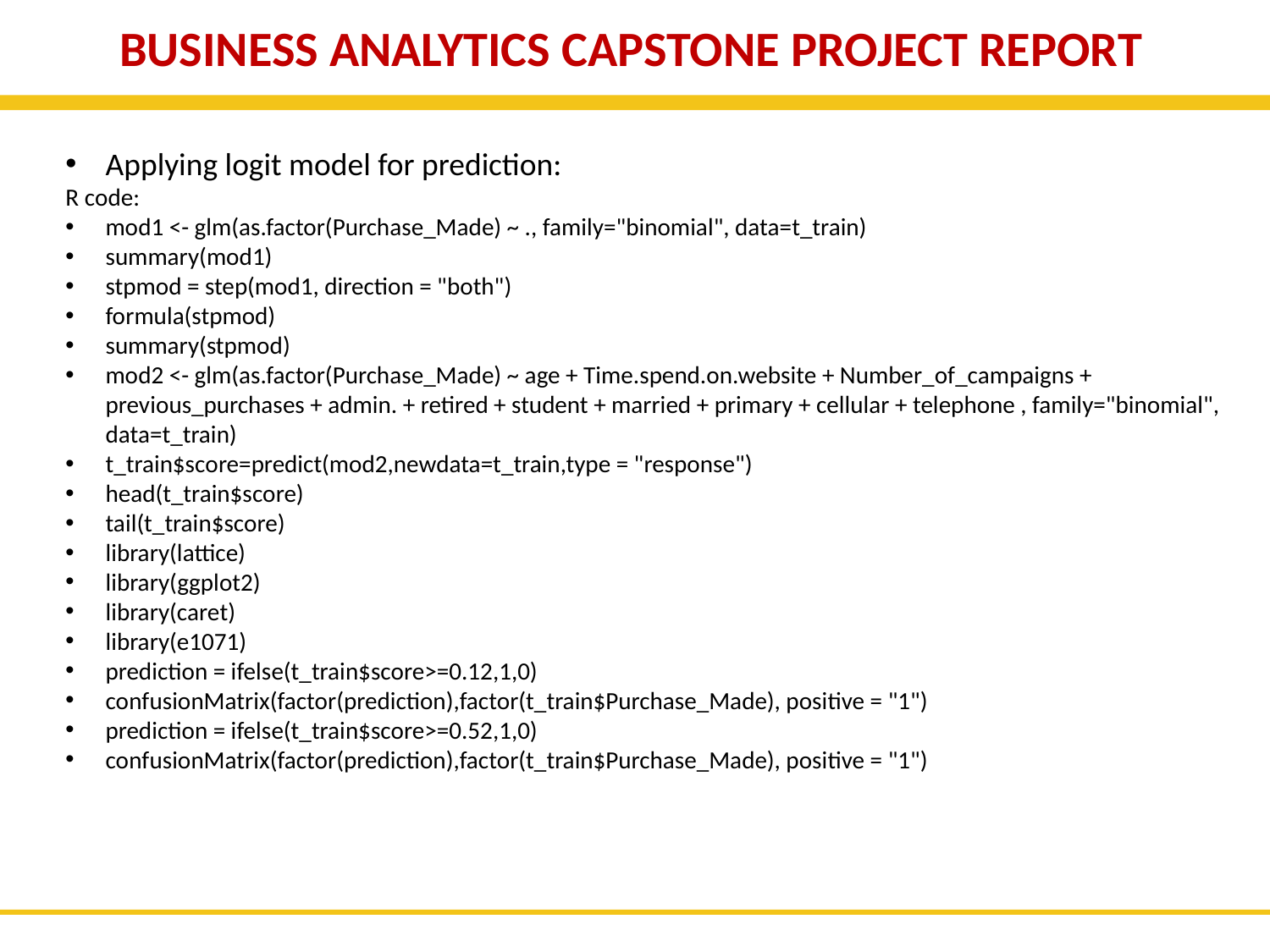

BUSINESS ANALYTICS CAPSTONE PROJECT REPORT

Applying logit model for prediction:
R code:
mod1 <- glm(as.factor(Purchase_Made) ~ ., family="binomial", data=t_train)
summary(mod1)
stpmod = step(mod1, direction = "both")
formula(stpmod)
summary(stpmod)
mod2 <- glm(as.factor(Purchase_Made) ~ age + Time.spend.on.website + Number_of_campaigns + previous_purchases + admin. + retired + student + married + primary + cellular + telephone , family="binomial", data=t_train)
t_train$score=predict(mod2,newdata=t_train,type = "response")
head(t_train$score)
tail(t_train$score)
library(lattice)
library(ggplot2)
library(caret)
library(e1071)
prediction = ifelse(t_train$score>=0.12,1,0)
confusionMatrix(factor(prediction),factor(t_train$Purchase_Made), positive = "1")
prediction = ifelse(t_train$score>=0.52,1,0)
confusionMatrix(factor(prediction),factor(t_train$Purchase_Made), positive = "1")